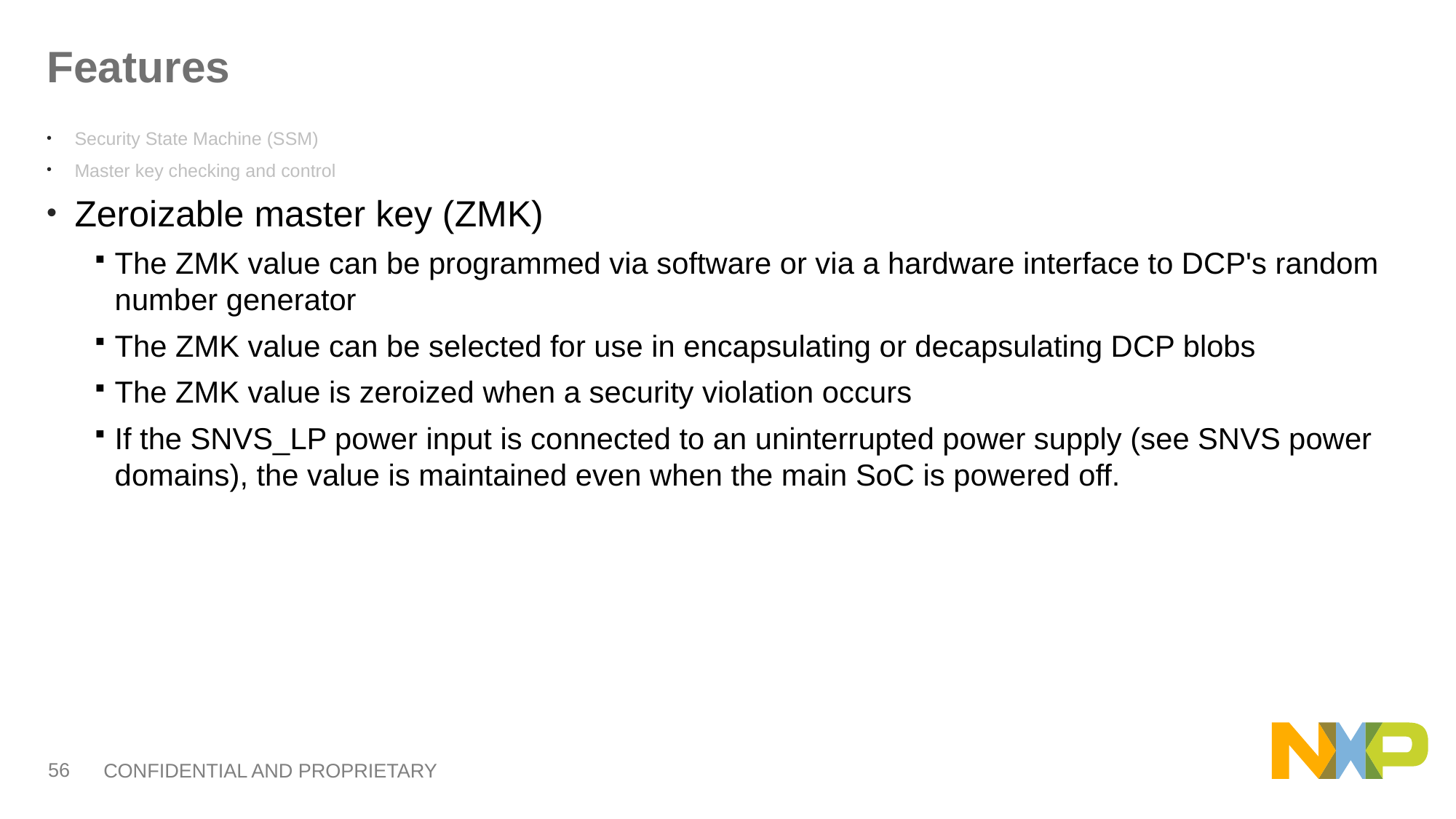

# Features
Security State Machine (SSM)
Master key checking and control
Zeroizable master key (ZMK)
The ZMK value can be programmed via software or via a hardware interface to DCP's random number generator
The ZMK value can be selected for use in encapsulating or decapsulating DCP blobs
The ZMK value is zeroized when a security violation occurs
If the SNVS_LP power input is connected to an uninterrupted power supply (see SNVS power domains), the value is maintained even when the main SoC is powered off.